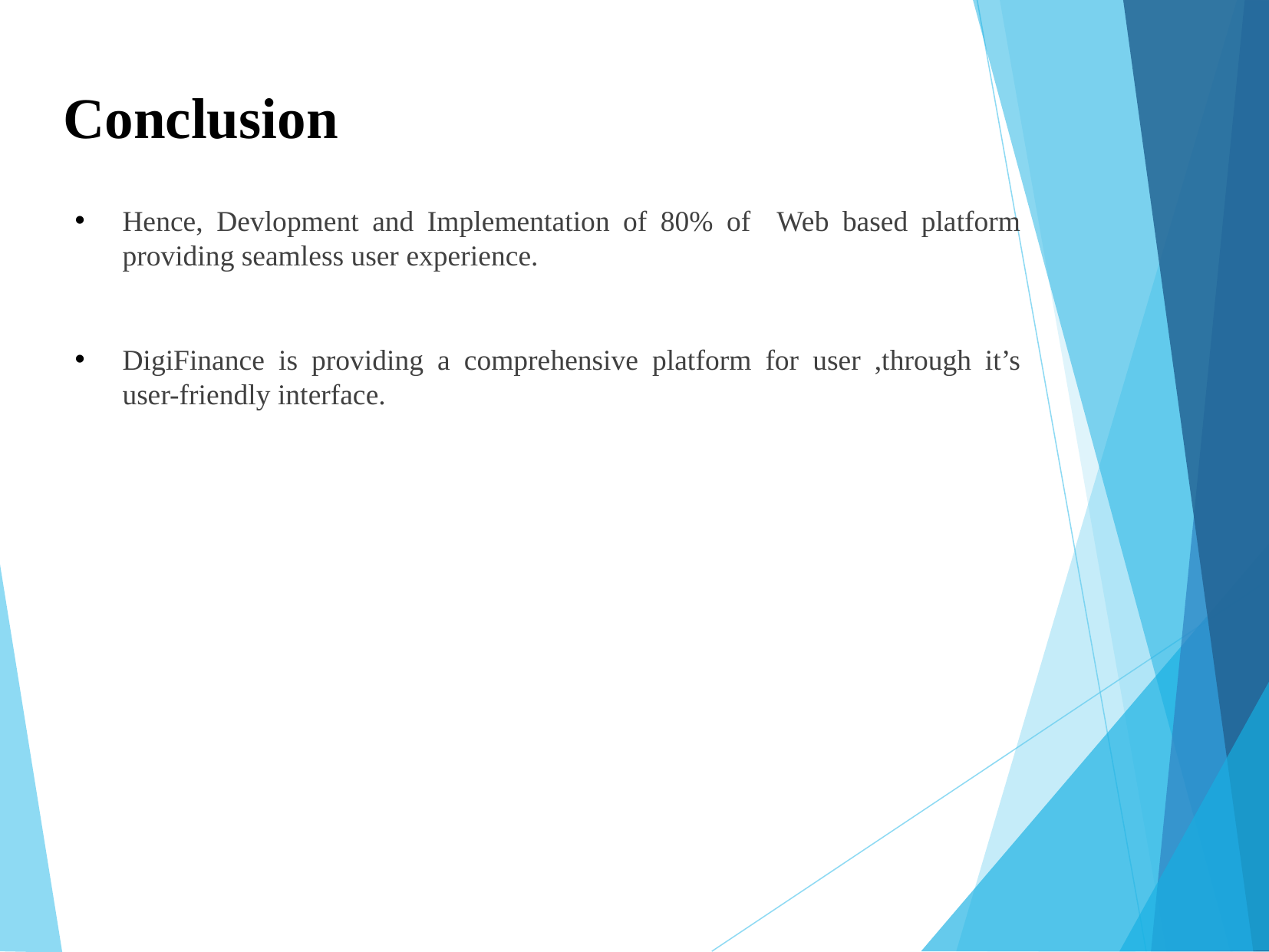

Conclusion

Hence, Devlopment and Implementation of 80% of  Web based platform providing seamless user experience.

DigiFinance is providing a comprehensive platform for user ,through it’s user-friendly interface.